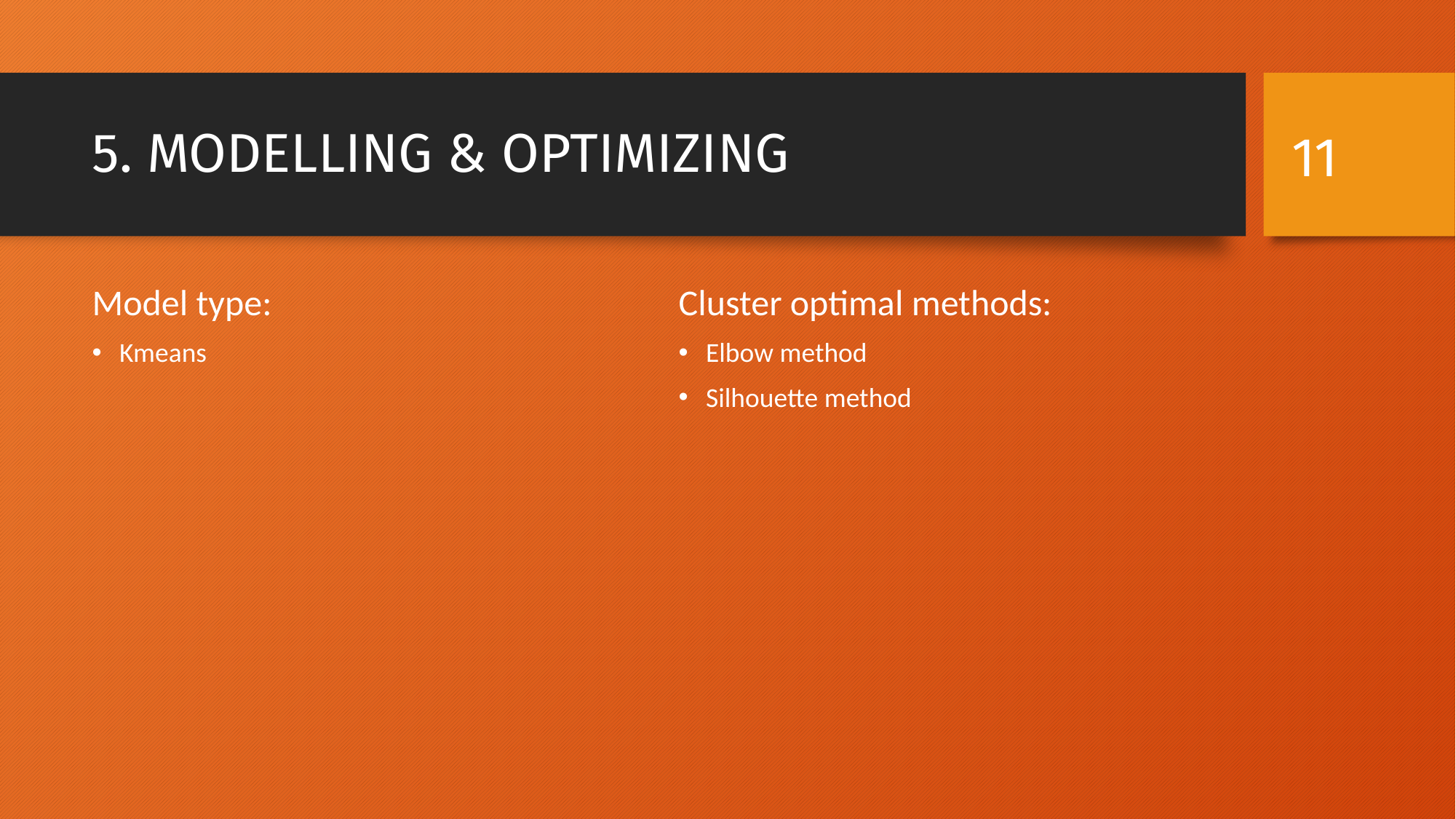

11
# 5. MODELLING & OPTIMIZING
Model type:
Kmeans
Cluster optimal methods:
Elbow method
Silhouette method